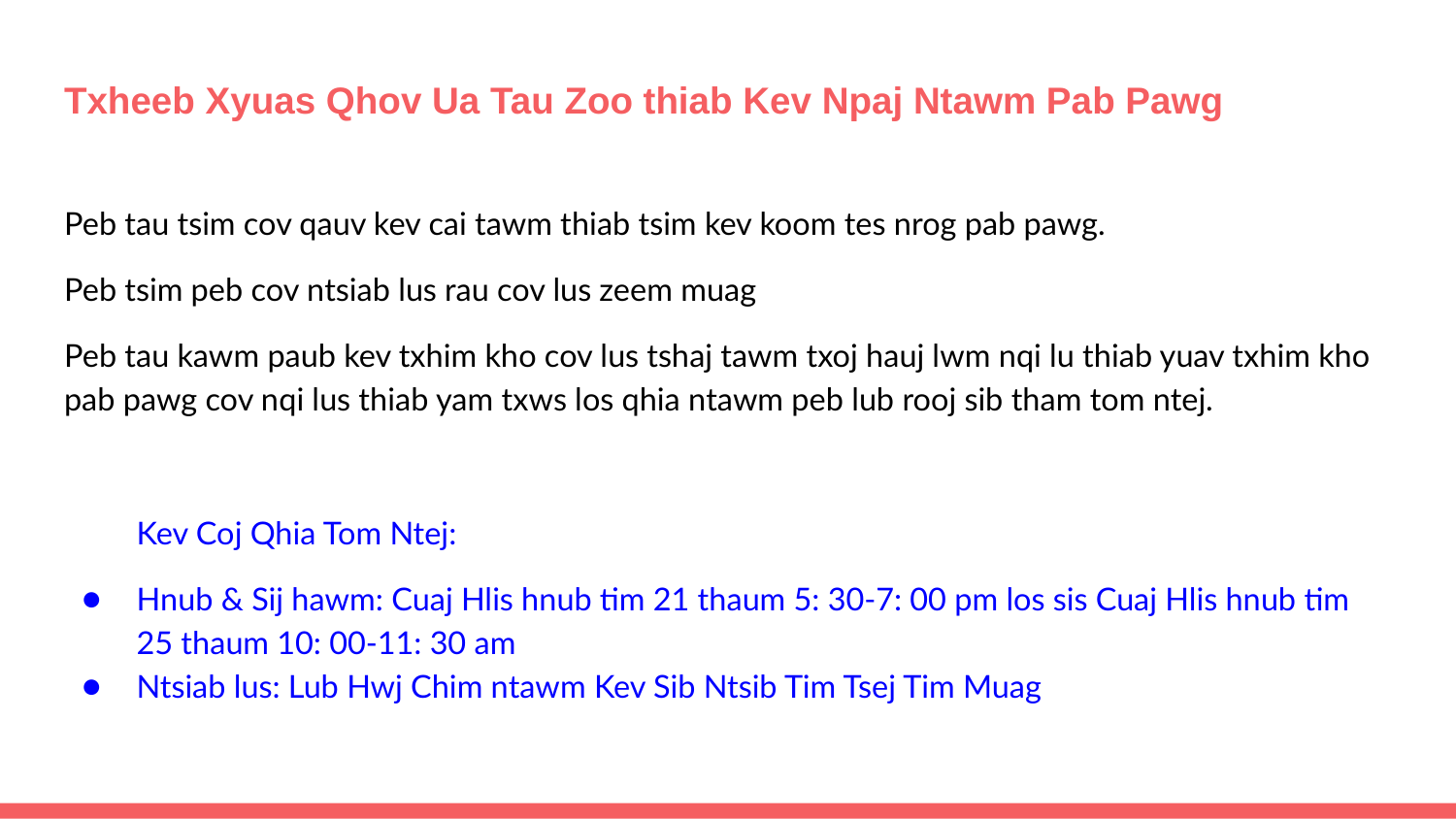

# Txheeb Xyuas Qhov Ua Tau Zoo thiab Kev Npaj Ntawm Pab Pawg
Peb tau tsim cov qauv kev cai tawm thiab tsim kev koom tes nrog pab pawg.
Peb tsim peb cov ntsiab lus rau cov lus zeem muag
Peb tau kawm paub kev txhim kho cov lus tshaj tawm txoj hauj lwm nqi lu thiab yuav txhim kho pab pawg cov nqi lus thiab yam txws los qhia ntawm peb lub rooj sib tham tom ntej.

Kev Coj Qhia Tom Ntej:
Hnub & Sij hawm: Cuaj Hlis hnub tim 21 thaum 5: 30-7: 00 pm los sis Cuaj Hlis hnub tim 25 thaum 10: 00-11: 30 am
Ntsiab lus: Lub Hwj Chim ntawm Kev Sib Ntsib Tim Tsej Tim Muag